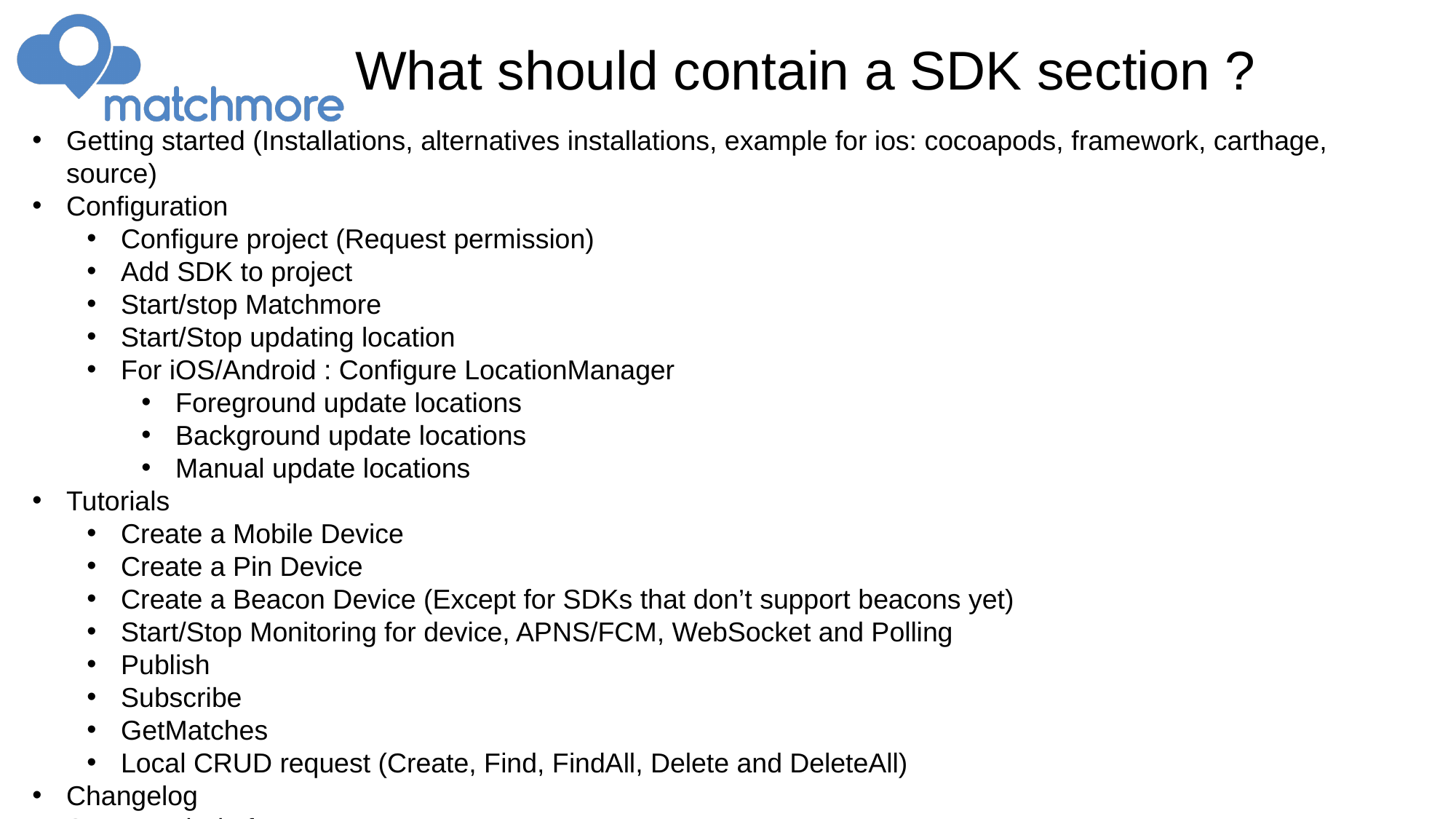

What should contain a SDK section ?

Getting started (Installations, alternatives installations, example for ios: cocoapods, framework, carthage, source)
Configuration
Configure project (Request permission)
Add SDK to project
Start/stop Matchmore
Start/Stop updating location
For iOS/Android : Configure LocationManager
Foreground update locations
Background update locations
Manual update locations
Tutorials
Create a Mobile Device
Create a Pin Device
Create a Beacon Device (Except for SDKs that don’t support beacons yet)
Start/Stop Monitoring for device, APNS/FCM, WebSocket and Polling
Publish
Subscribe
GetMatches
Local CRUD request (Create, Find, FindAll, Delete and DeleteAll)
Changelog
Supported Platform